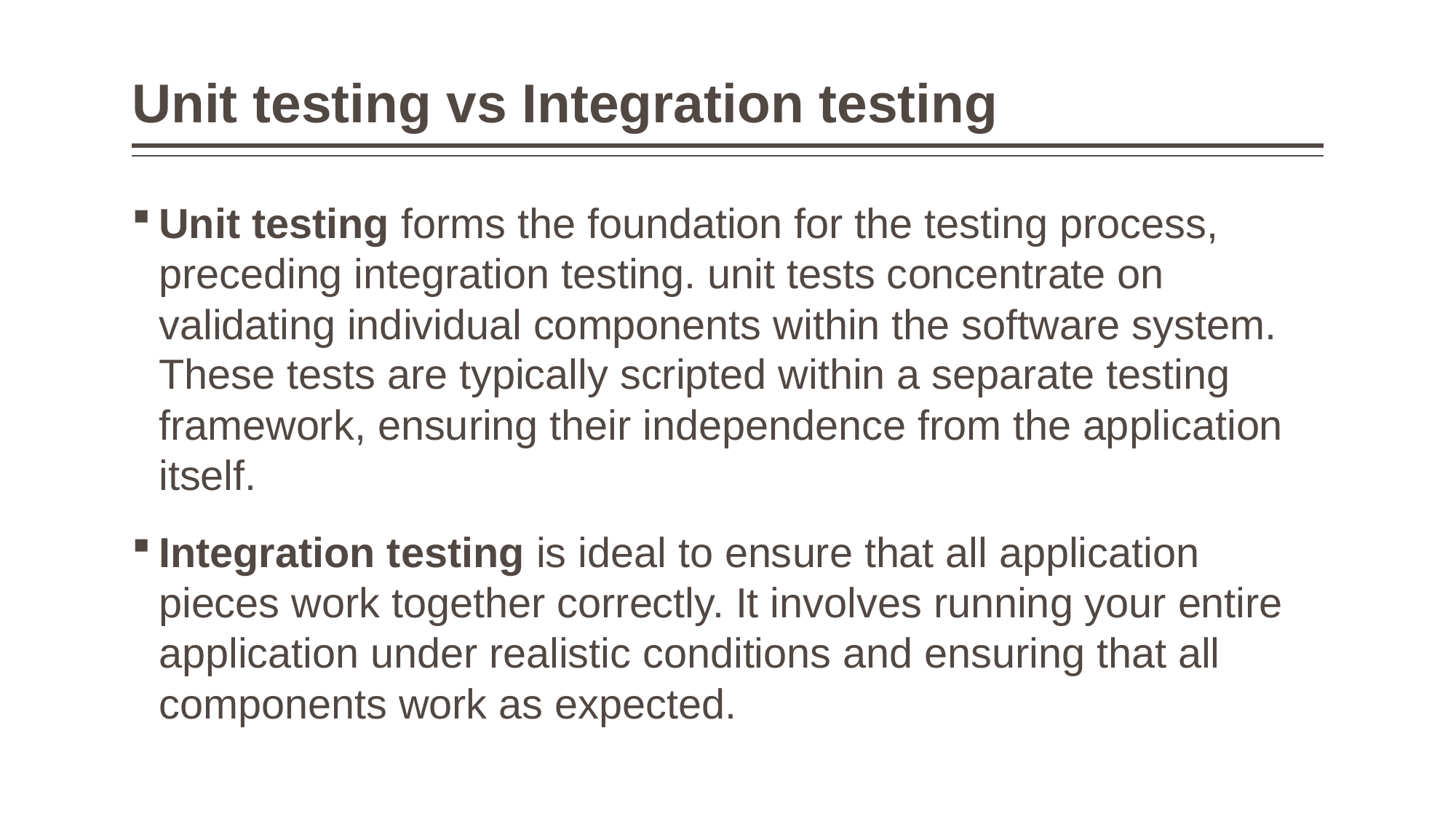

# Unit testing vs Integration testing
Unit testing forms the foundation for the testing process, preceding integration testing. unit tests concentrate on validating individual components within the software system. These tests are typically scripted within a separate testing framework, ensuring their independence from the application itself.
Integration testing is ideal to ensure that all application pieces work together correctly. It involves running your entire application under realistic conditions and ensuring that all components work as expected.